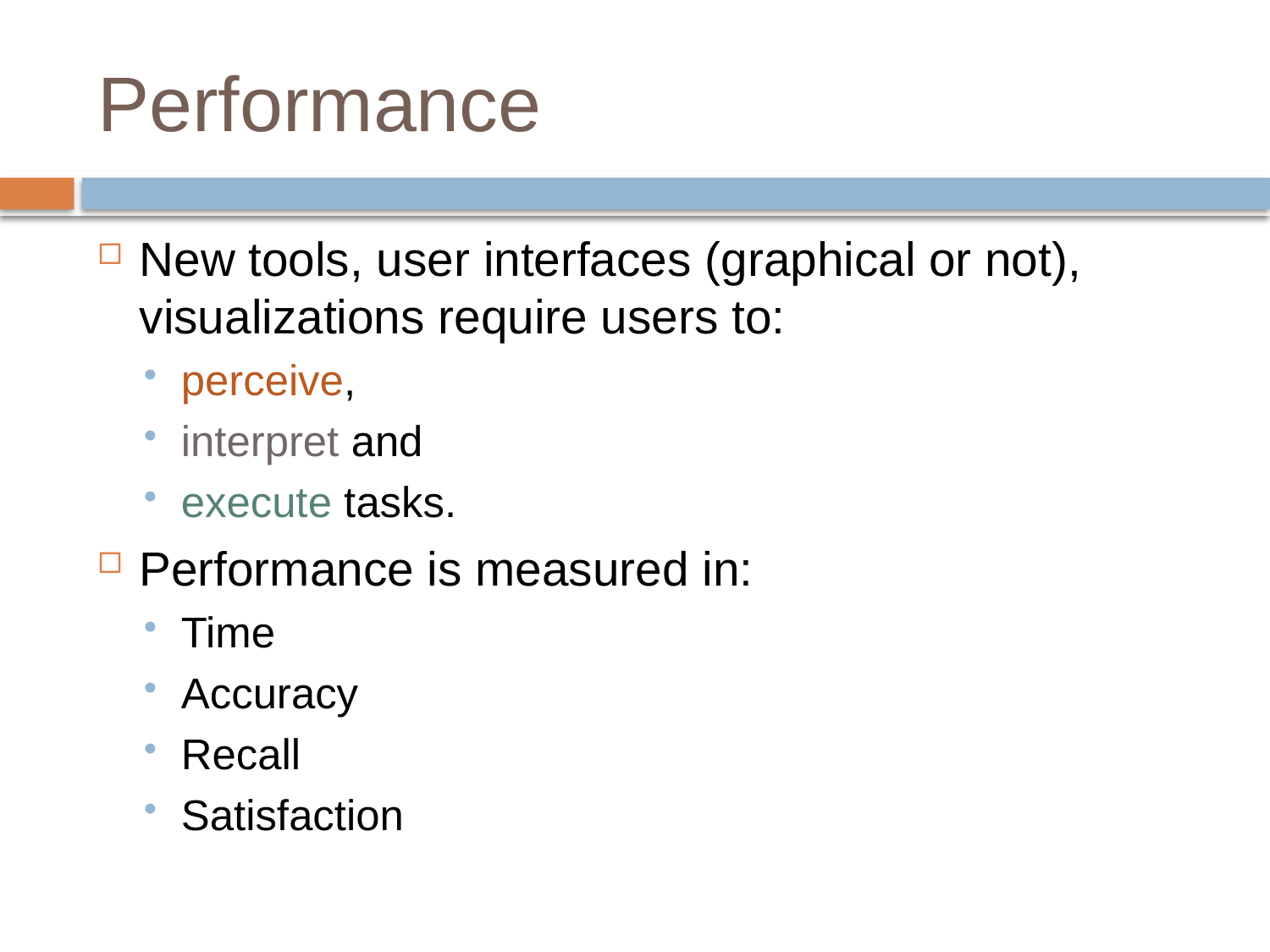

# Performance
New tools, user interfaces (graphical or not), visualizations require users to:
perceive,
interpret and
execute tasks.
Performance is measured in:
Time
Accuracy
Recall
Satisfaction